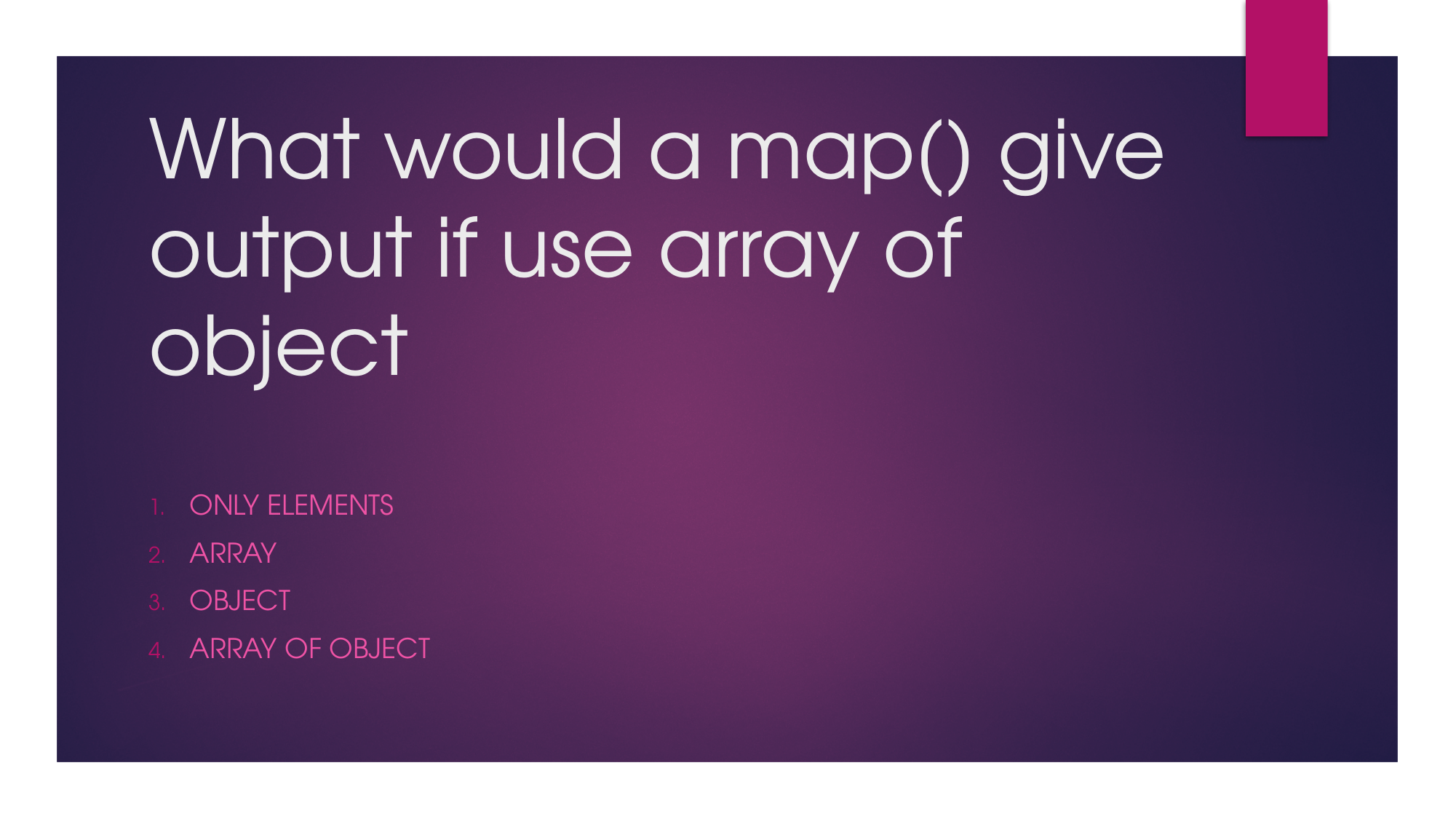

# What would a map() give output if use array of object
Only elements
Array
Object
Array of object